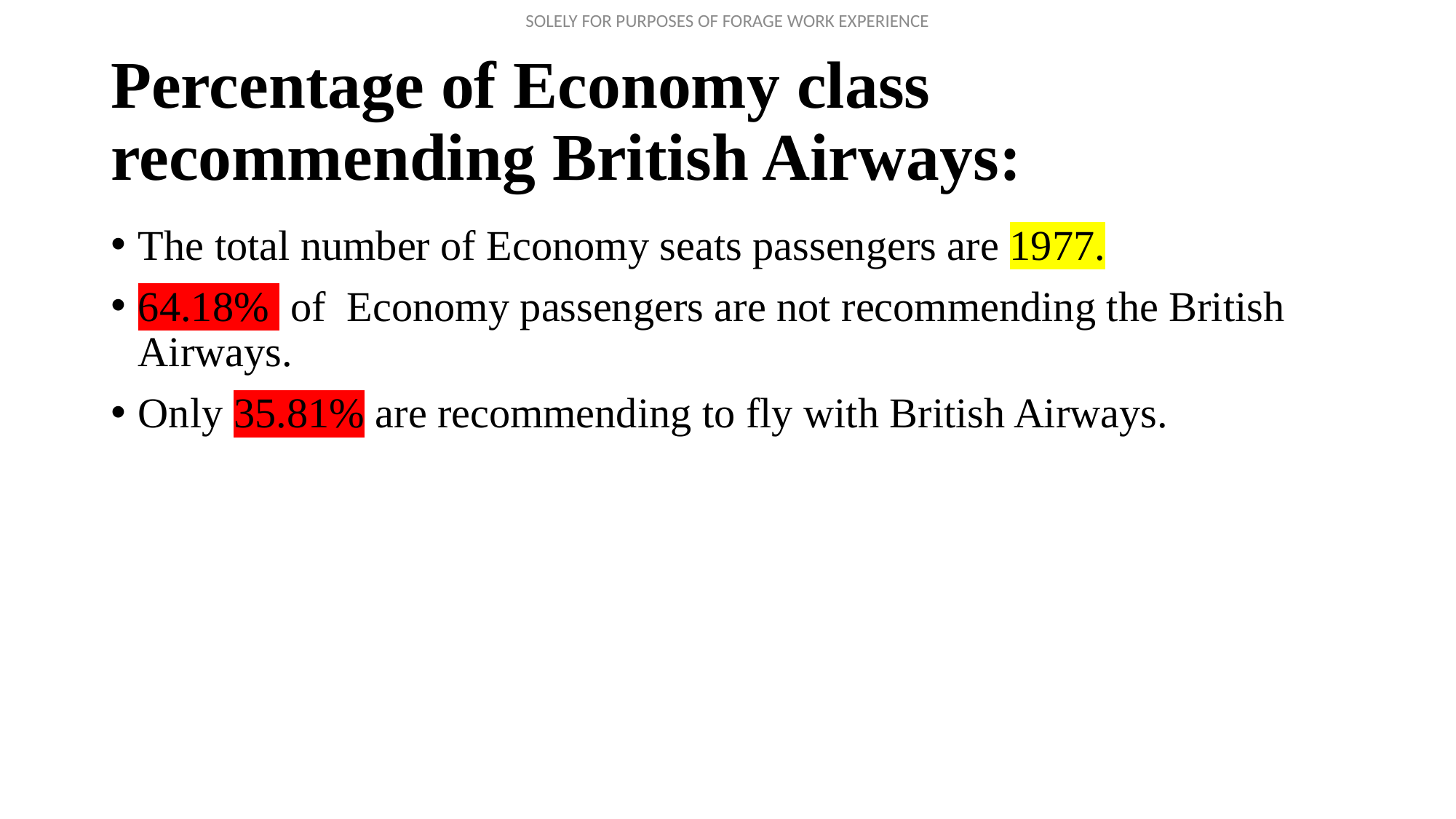

# Percentage of Economy class recommending British Airways:
The total number of Economy seats passengers are 1977.
64.18%  of  Economy passengers are not recommending the British Airways.
Only 35.81% are recommending to fly with British Airways.